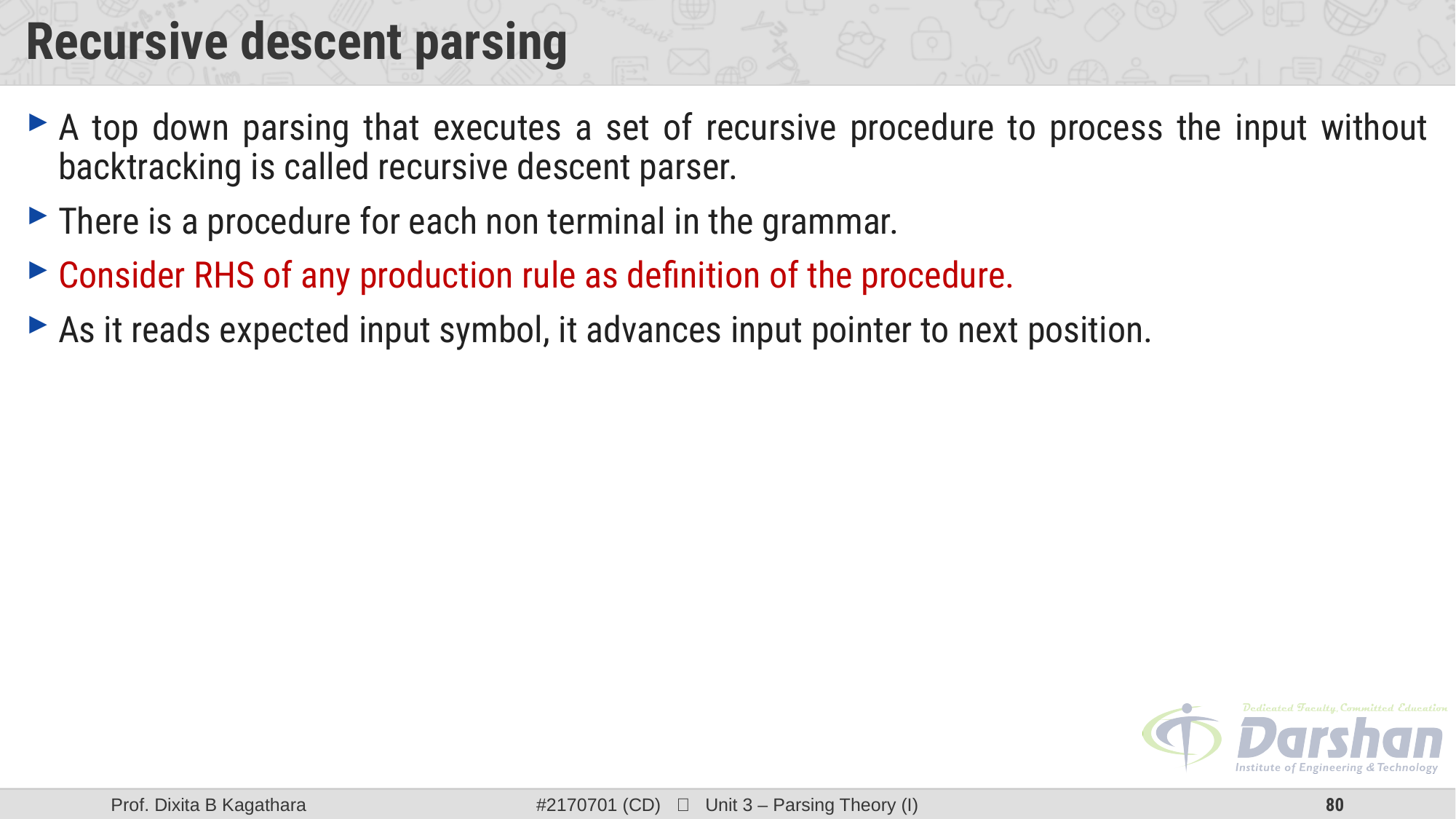

# Recursive descent parsing
A top down parsing that executes a set of recursive procedure to process the input without backtracking is called recursive descent parser.
There is a procedure for each non terminal in the grammar.
Consider RHS of any production rule as definition of the procedure.
As it reads expected input symbol, it advances input pointer to next position.